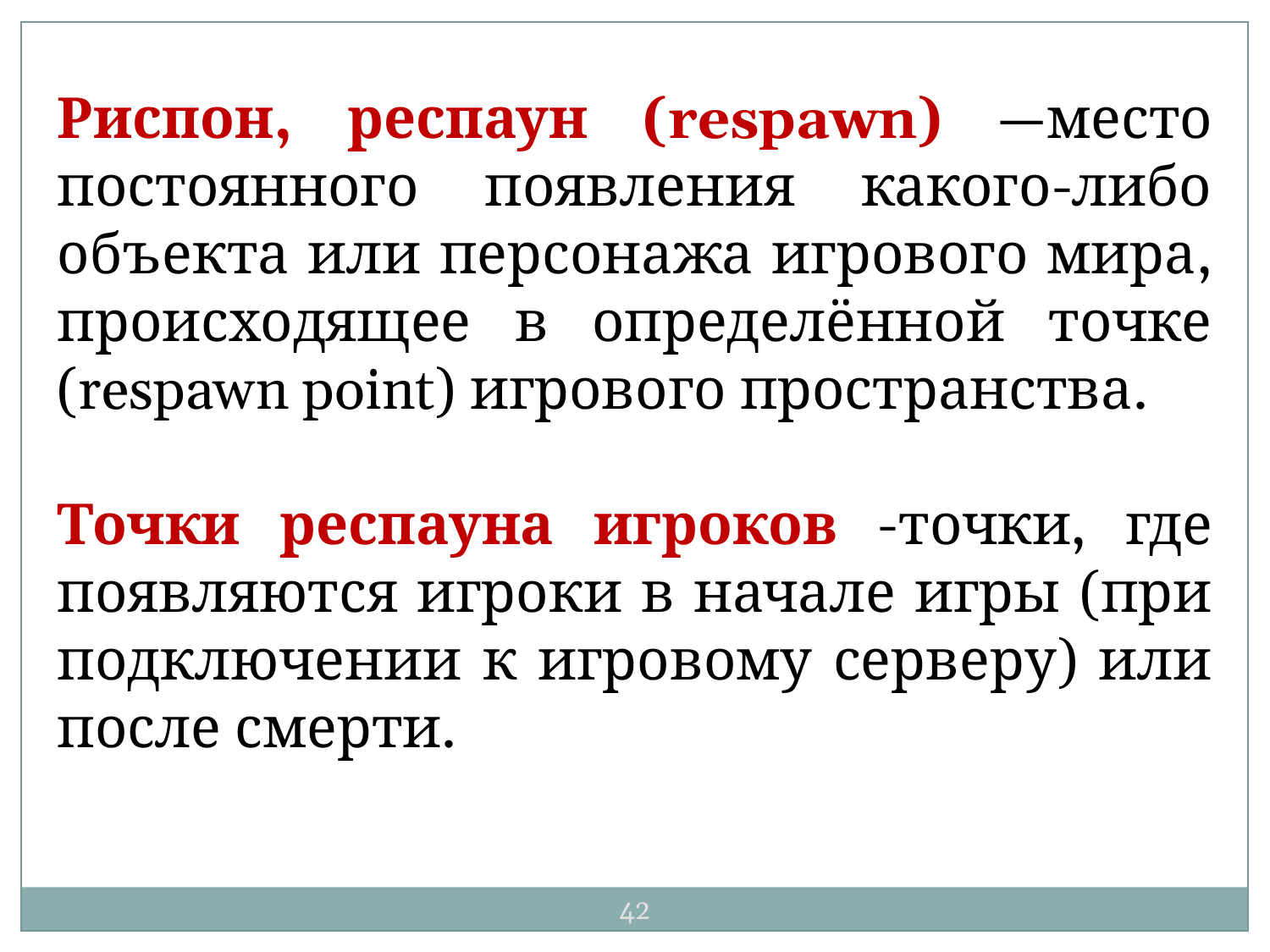

Риспон, респаун (respawn) —место постоянного появления какого-либо объекта или персонажа игрового мира, происходящее в определённой точке (respawn point) игрового пространства.

Точки респауна игроков -точки, где появляются игроки в начале игры (при подключении к игровому серверу) или после смерти.
42